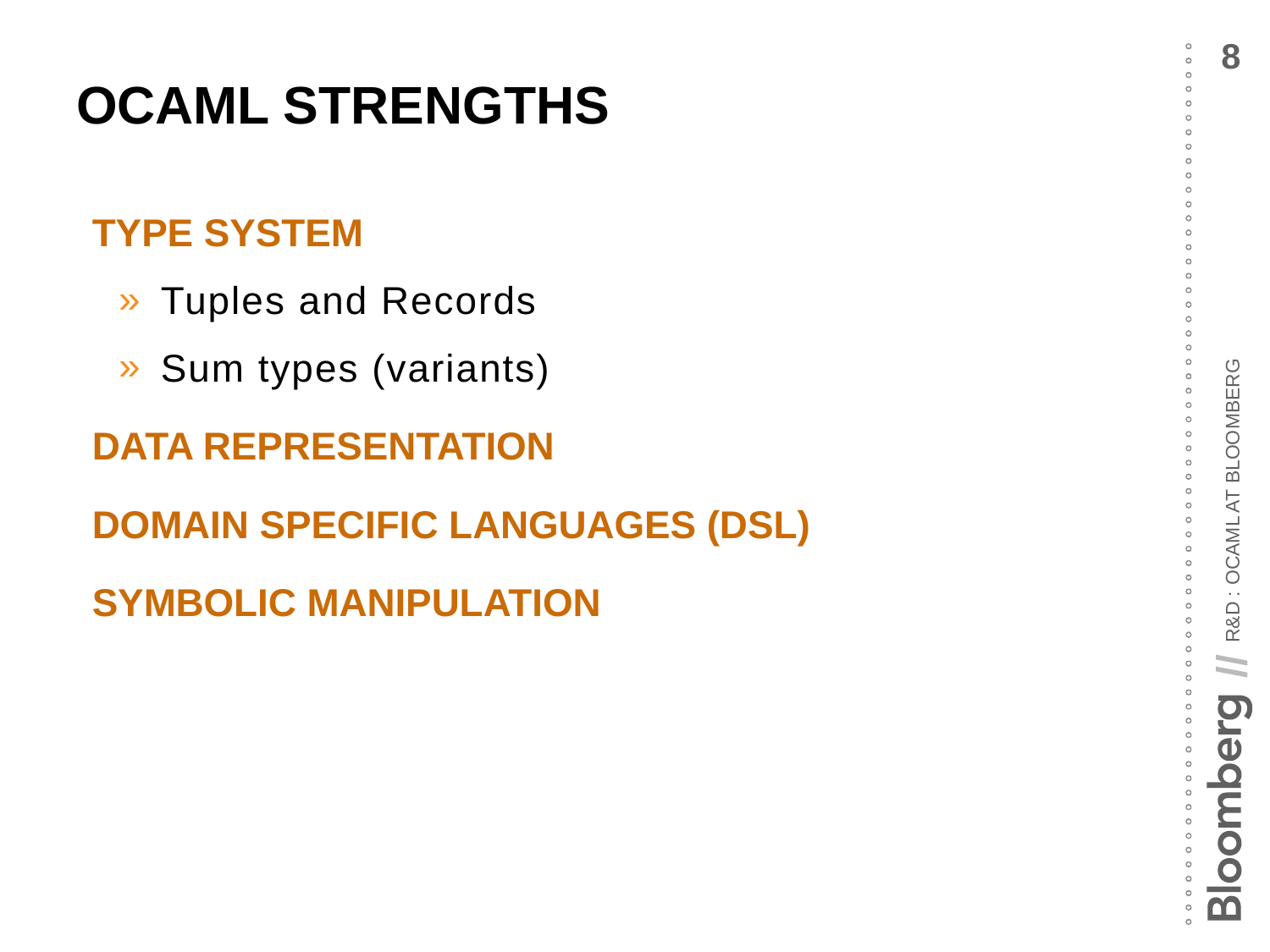

# OCaml Strengths
Type system
Tuples and Records
Sum types (variants)
Data representation
Domain Specific Languages (DSL)
Symbolic manipulation